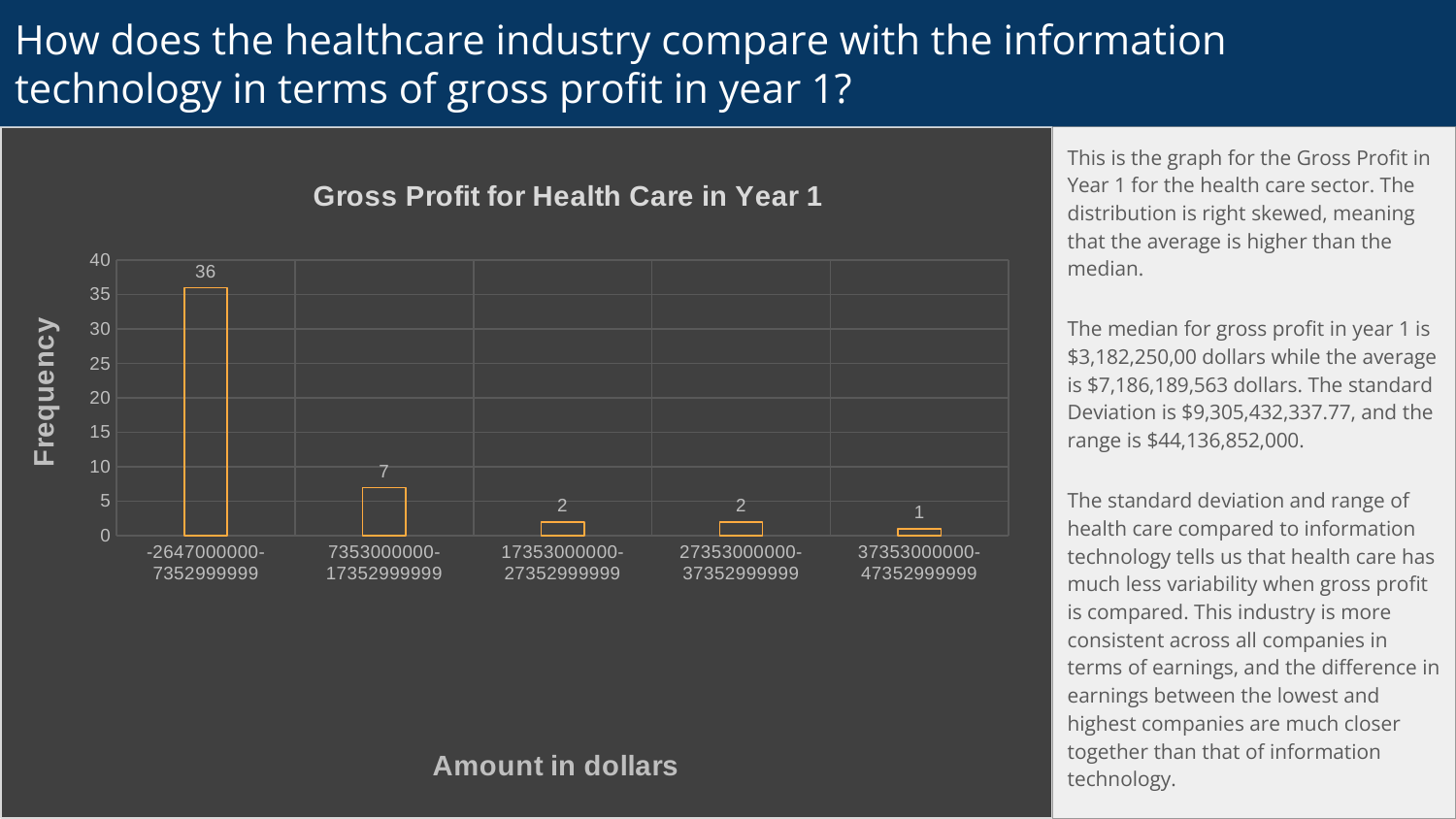

# How does the healthcare industry compare with the information technology in terms of gross profit in year 1?

### Chart: Gross Profit for Health Care in Year 1

| Category | Total |
|---|---|
| -2647000000-7352999999 | 36.0 |
| 7353000000-17352999999 | 7.0 |
| 17353000000-27352999999 | 2.0 |
| 27353000000-37352999999 | 2.0 |
| 37353000000-47352999999 | 1.0 |
This is the graph for the Gross Profit in Year 1 for the health care sector. The distribution is right skewed, meaning that the average is higher than the median.
The median for gross profit in year 1 is $3,182,250,00 dollars while the average is $7,186,189,563 dollars. The standard Deviation is $9,305,432,337.77, and the range is $44,136,852,000.
The standard deviation and range of health care compared to information technology tells us that health care has much less variability when gross profit is compared. This industry is more consistent across all companies in terms of earnings, and the difference in earnings between the lowest and highest companies are much closer together than that of information technology.